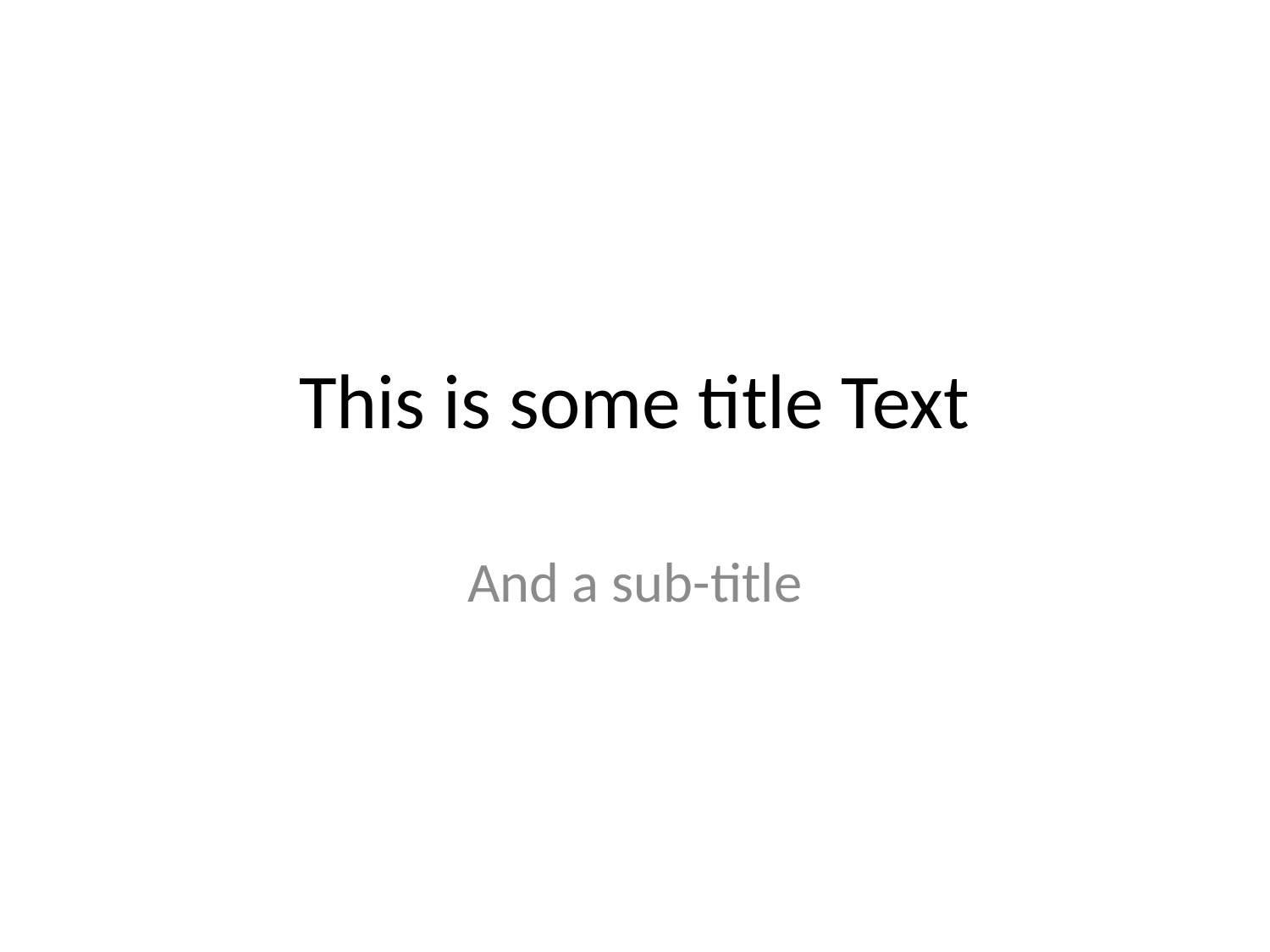

# This is some title Text
And a sub-title